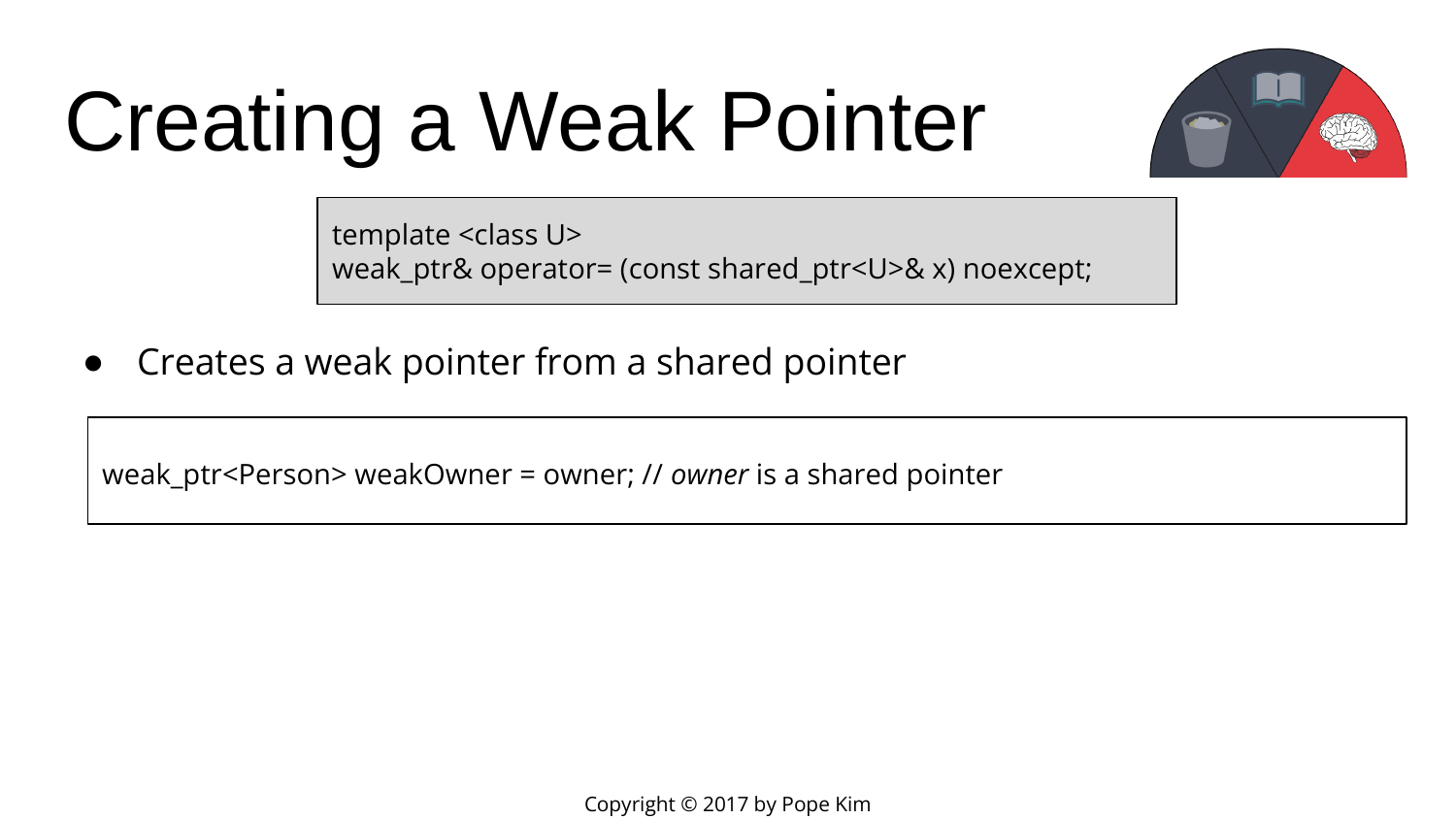

# Creating a Weak Pointer
template <class U>
weak_ptr& operator= (const shared_ptr<U>& x) noexcept;
Creates a weak pointer from a shared pointer
weak_ptr<Person> weakOwner = owner; // owner is a shared pointer